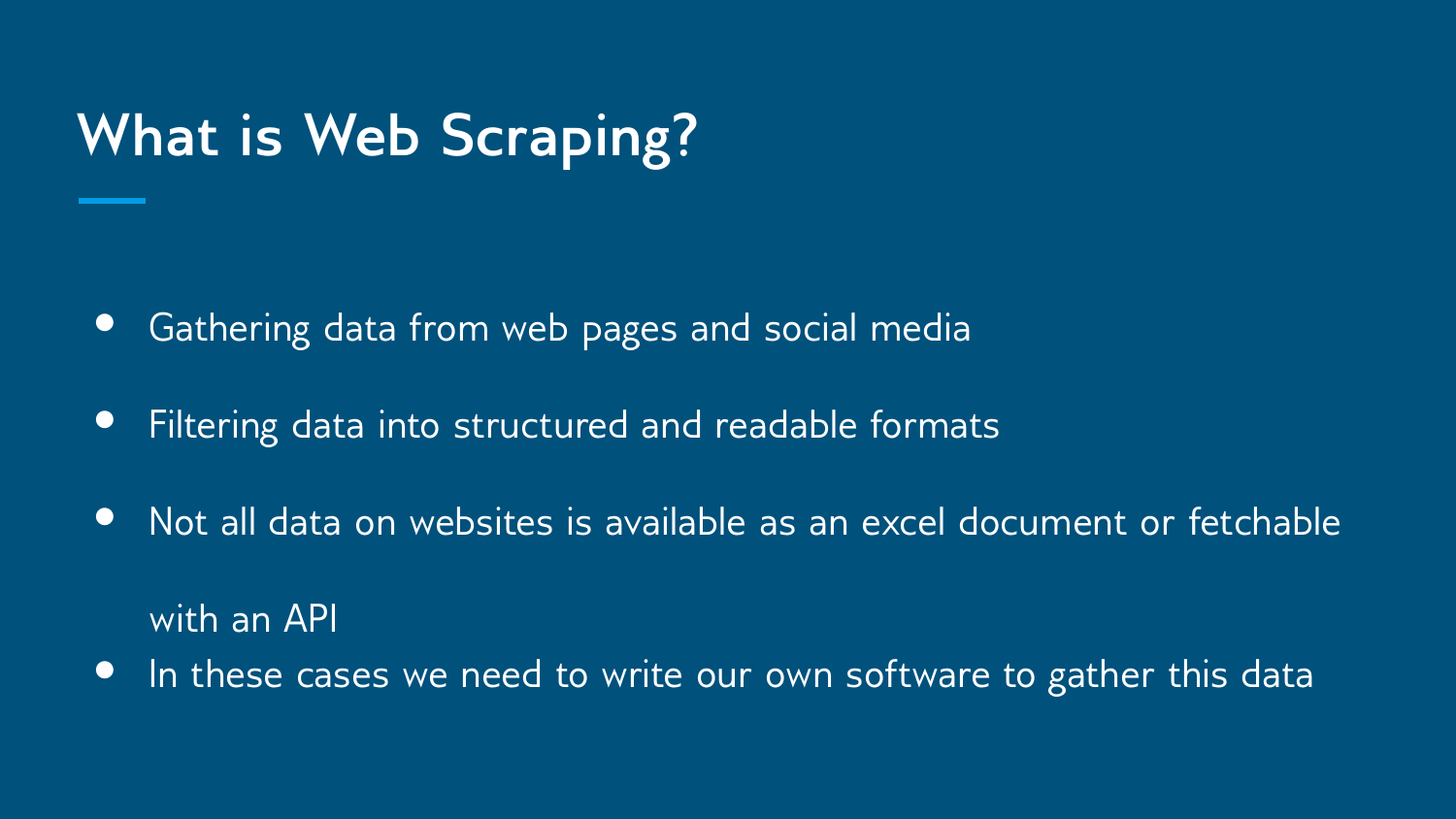

# What is Web Scraping?
Gathering data from web pages and social media
Filtering data into structured and readable formats
Not all data on websites is available as an excel document or fetchable with an API
In these cases we need to write our own software to gather this data